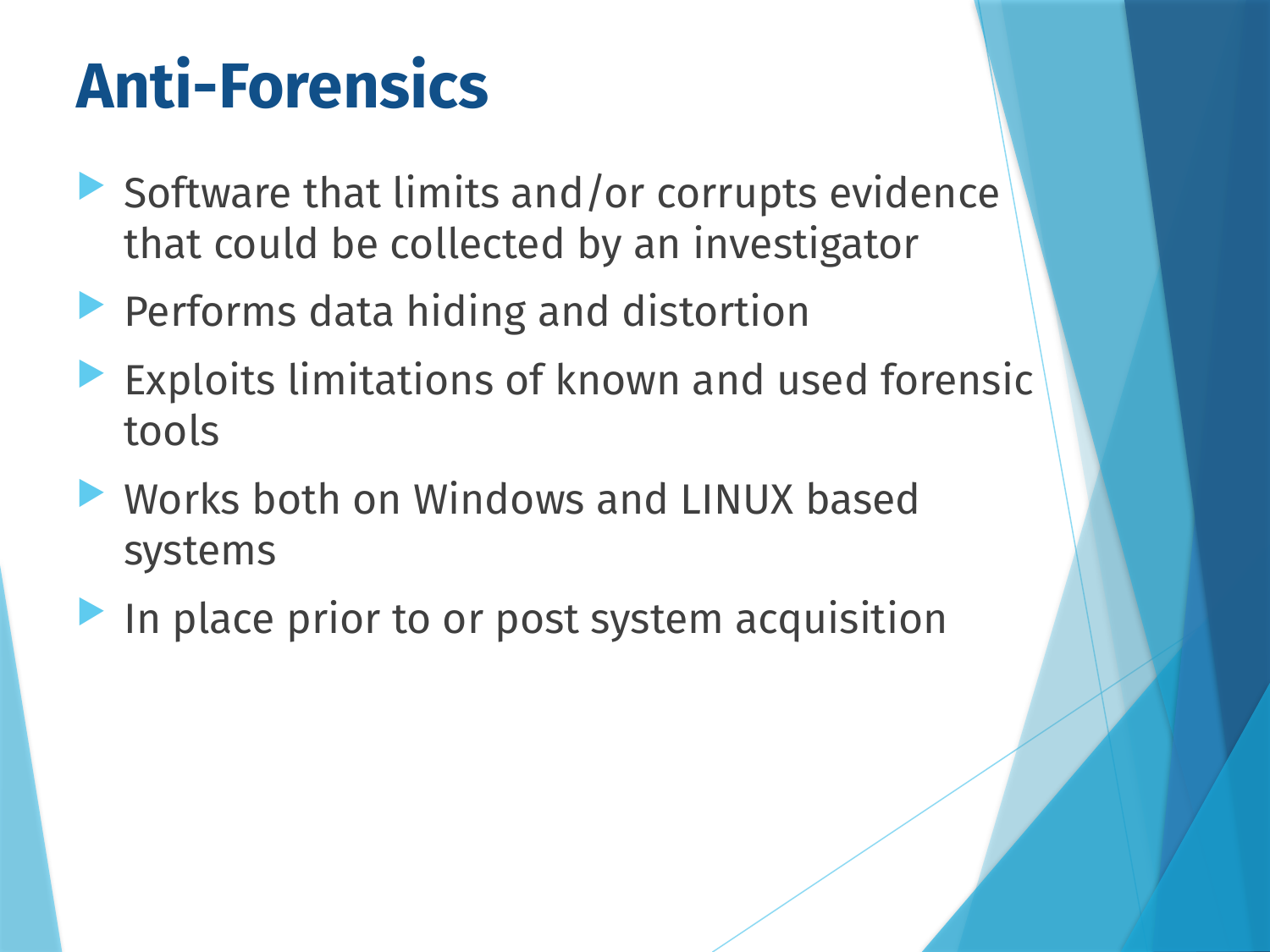

# Anti-Forensics
Software that limits and/or corrupts evidence that could be collected by an investigator
Performs data hiding and distortion
Exploits limitations of known and used forensic tools
Works both on Windows and LINUX based systems
In place prior to or post system acquisition